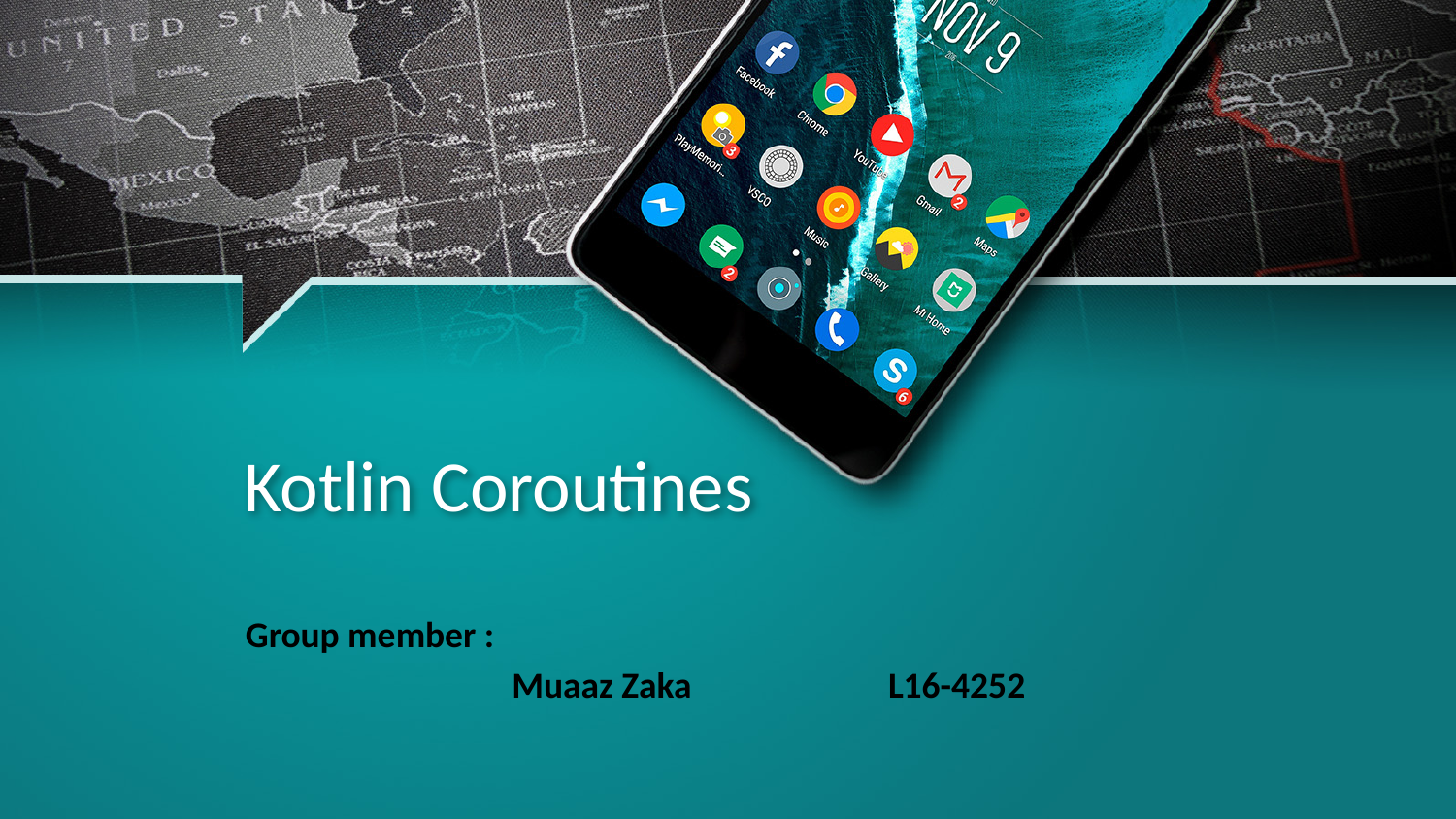

# Kotlin Coroutines
                            Group member :
		                         Muaaz Zaka		L16-4252